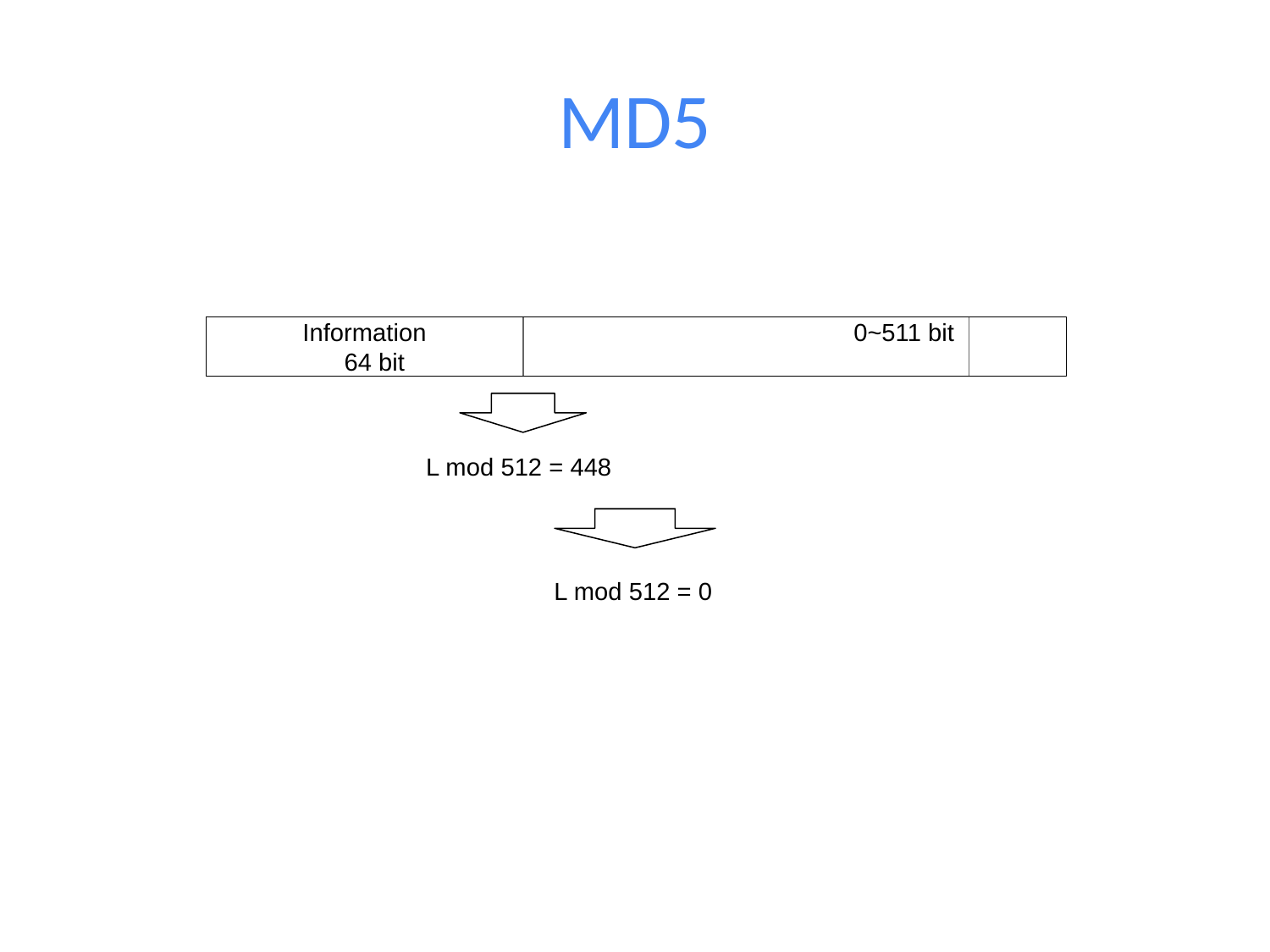

# MD5

            Information				0~511 bit                                 64 bit

L mod 512 = 448

L mod 512 = 0